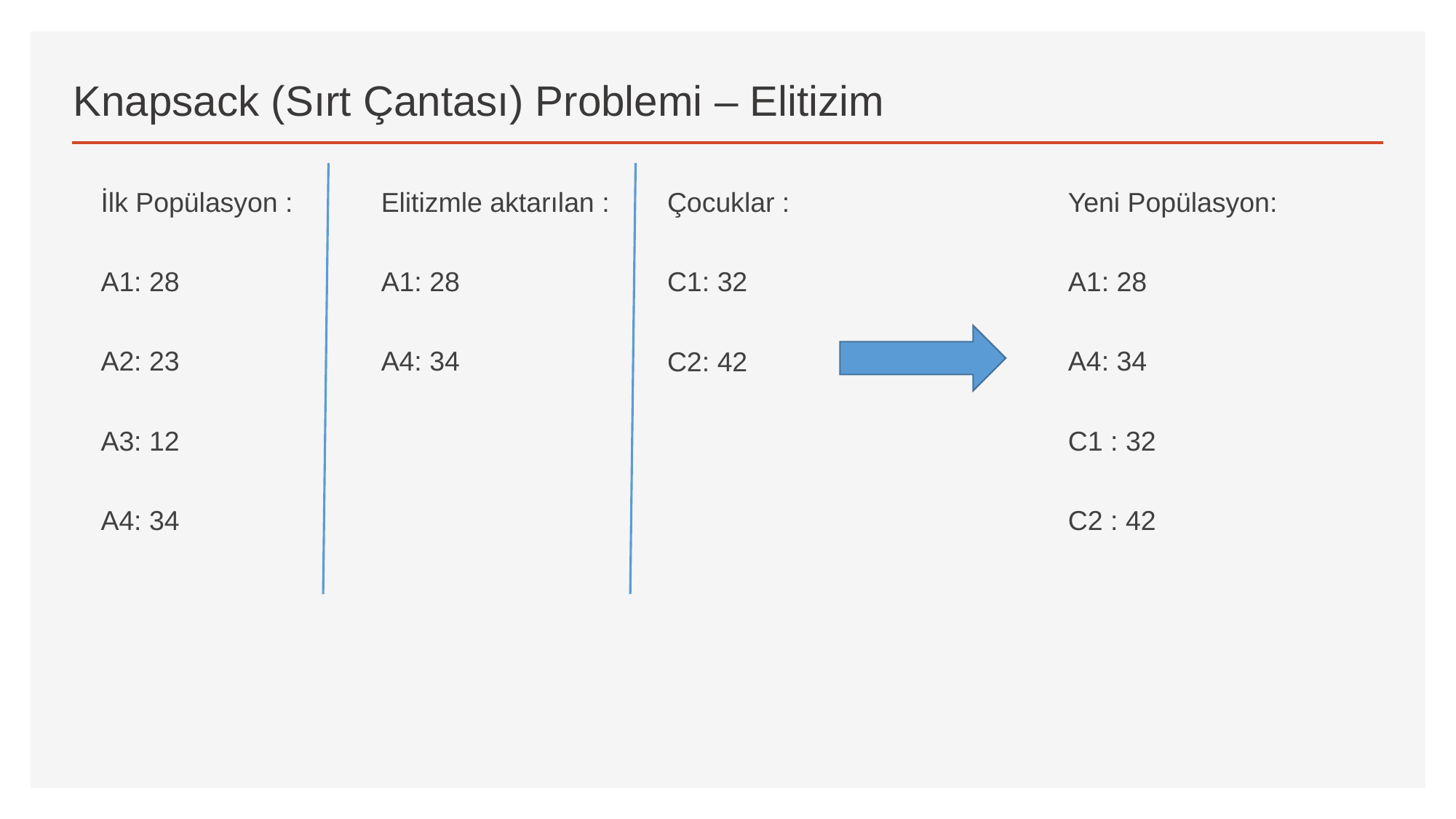

# Knapsack (Sırt Çantası) Problemi – Elitizim
Yeni Popülasyon:
A1: 28
A4: 34
C1 : 32
C2 : 42

İlk Popülasyon :
A1: 28
A2: 23
A3: 12
A4: 34

Elitizmle aktarılan :
A1: 28
A4: 34

Çocuklar :
C1: 32
C2: 42